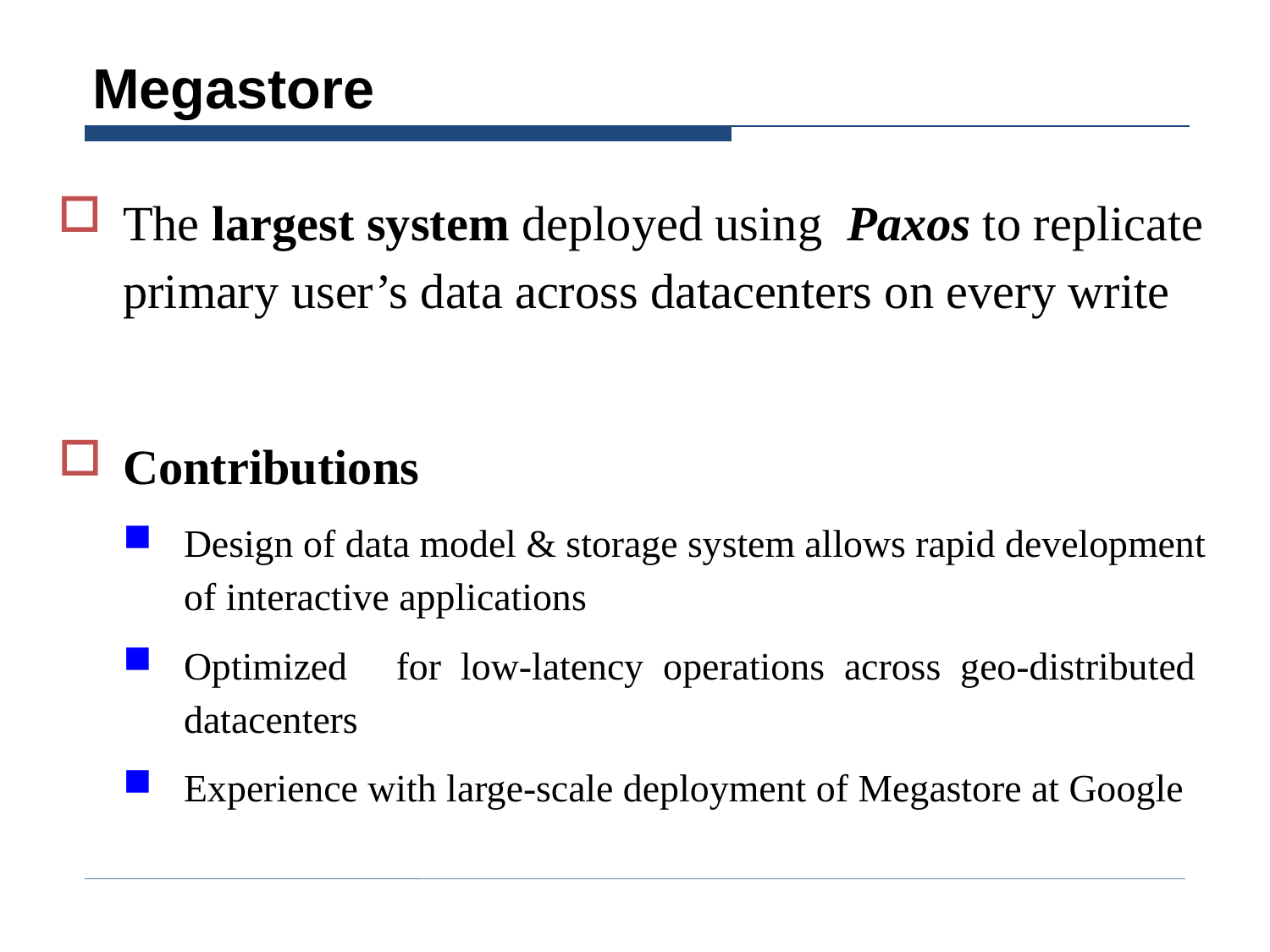

# Megastore
The largest system deployed using  Paxos to replicate primary user’s data across datacenters on every write

Contributions
Design of data model & storage system allows rapid development of interactive applications
Optimized     for  low-latency  operations  across  geo-distributed datacenters
Experience with large-scale deployment of Megastore at Google